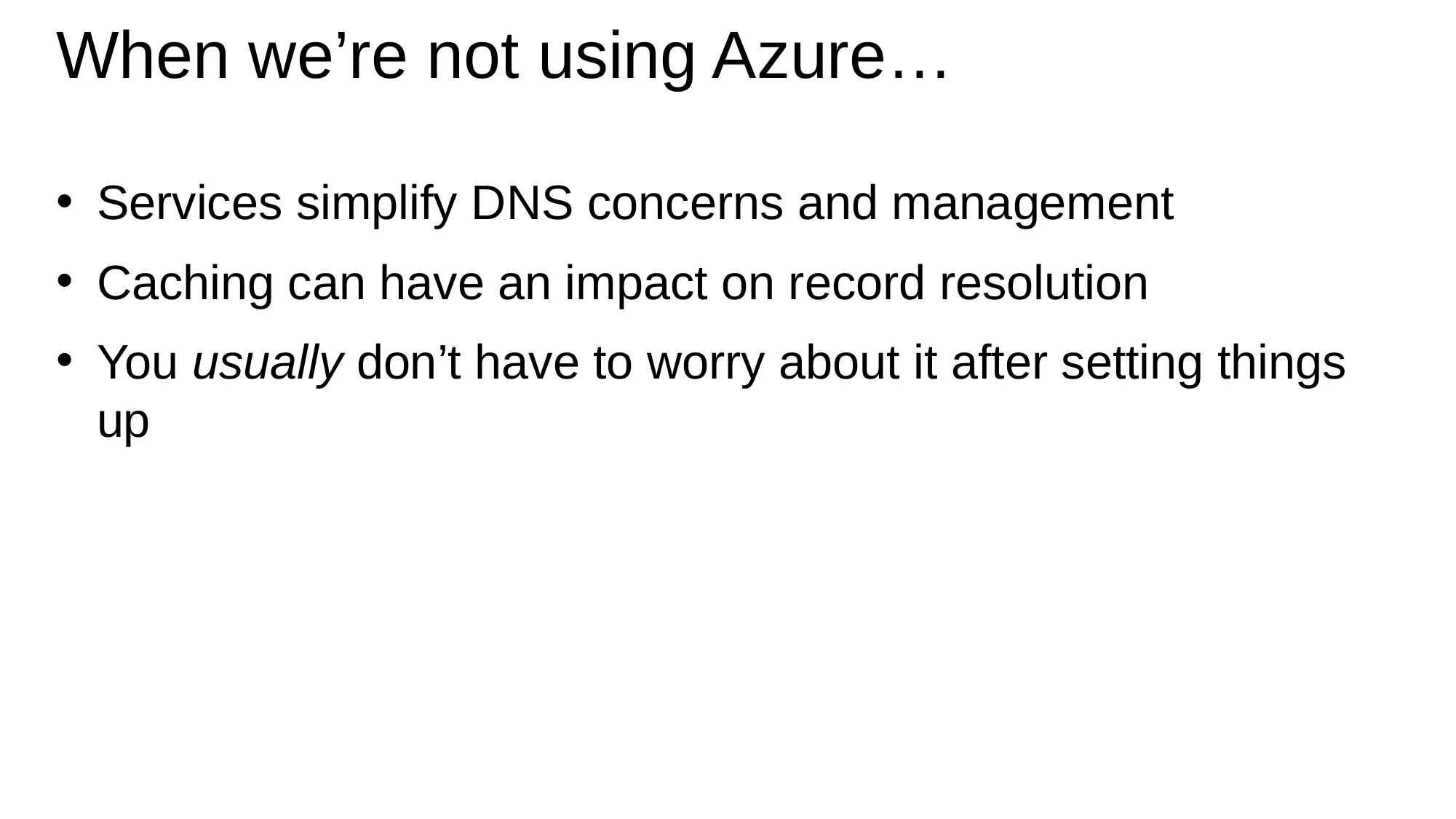

# When we’re not using Azure…
Services simplify DNS concerns and management
Caching can have an impact on record resolution
You usually don’t have to worry about it after setting things up